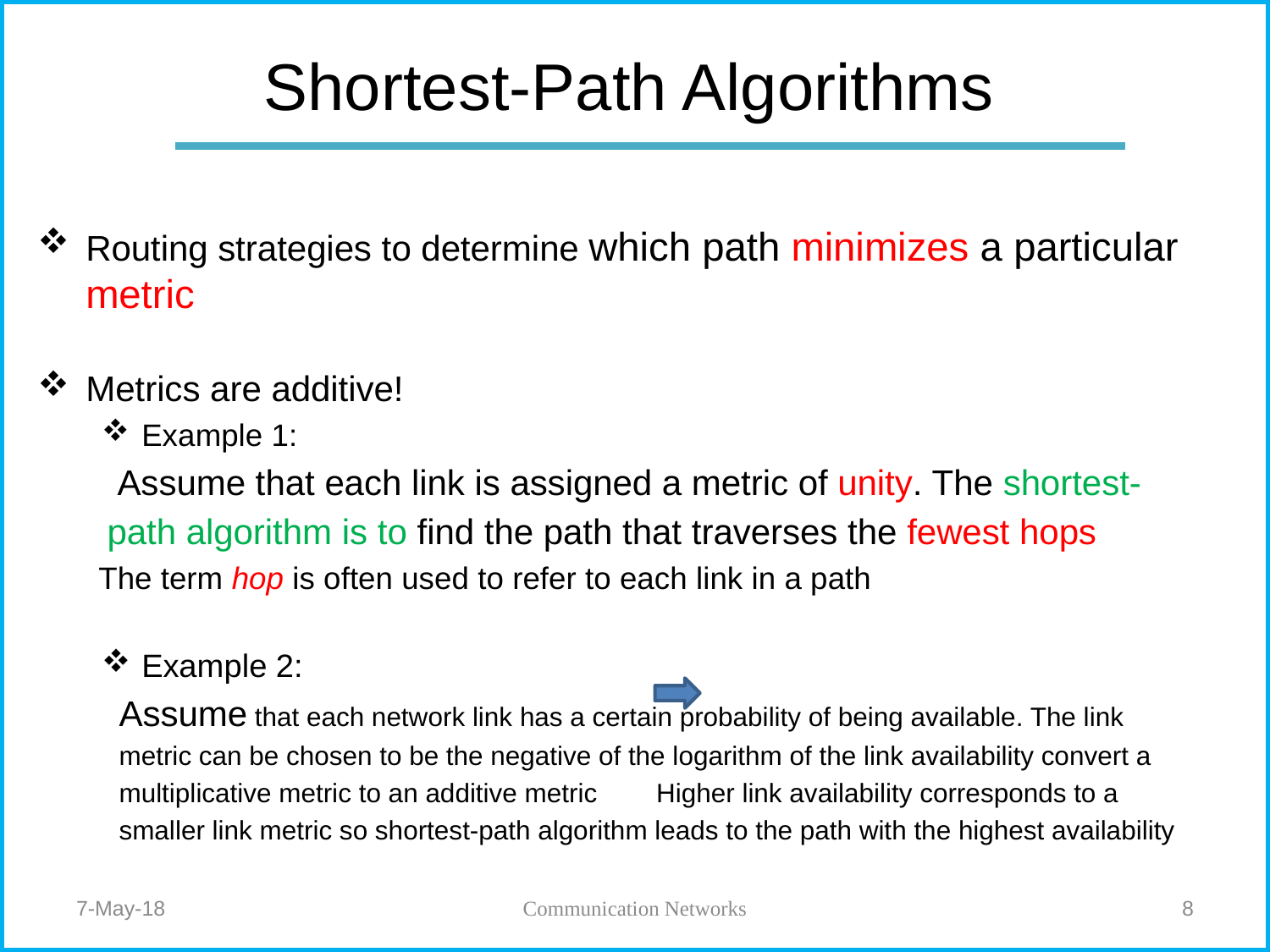

# Shortest-Path Algorithms

Routing strategies to determine which path minimizes a particular metric
Metrics are additive!
Example 1:
        Assume that each link is assigned a metric of unity. The shortest-
       path algorithm is to find the path that traverses the fewest hops
       The term hop is often used to refer to each link in a path

Example 2:
           Assume that each network link has a certain probability of being available. The link
           metric can be chosen to be the negative of the logarithm of the link availability convert a
           multiplicative metric to an additive metric        Higher link availability corresponds to a
           smaller link metric so shortest-path algorithm leads to the path with the highest availability

7-May-18
Communication Networks
8